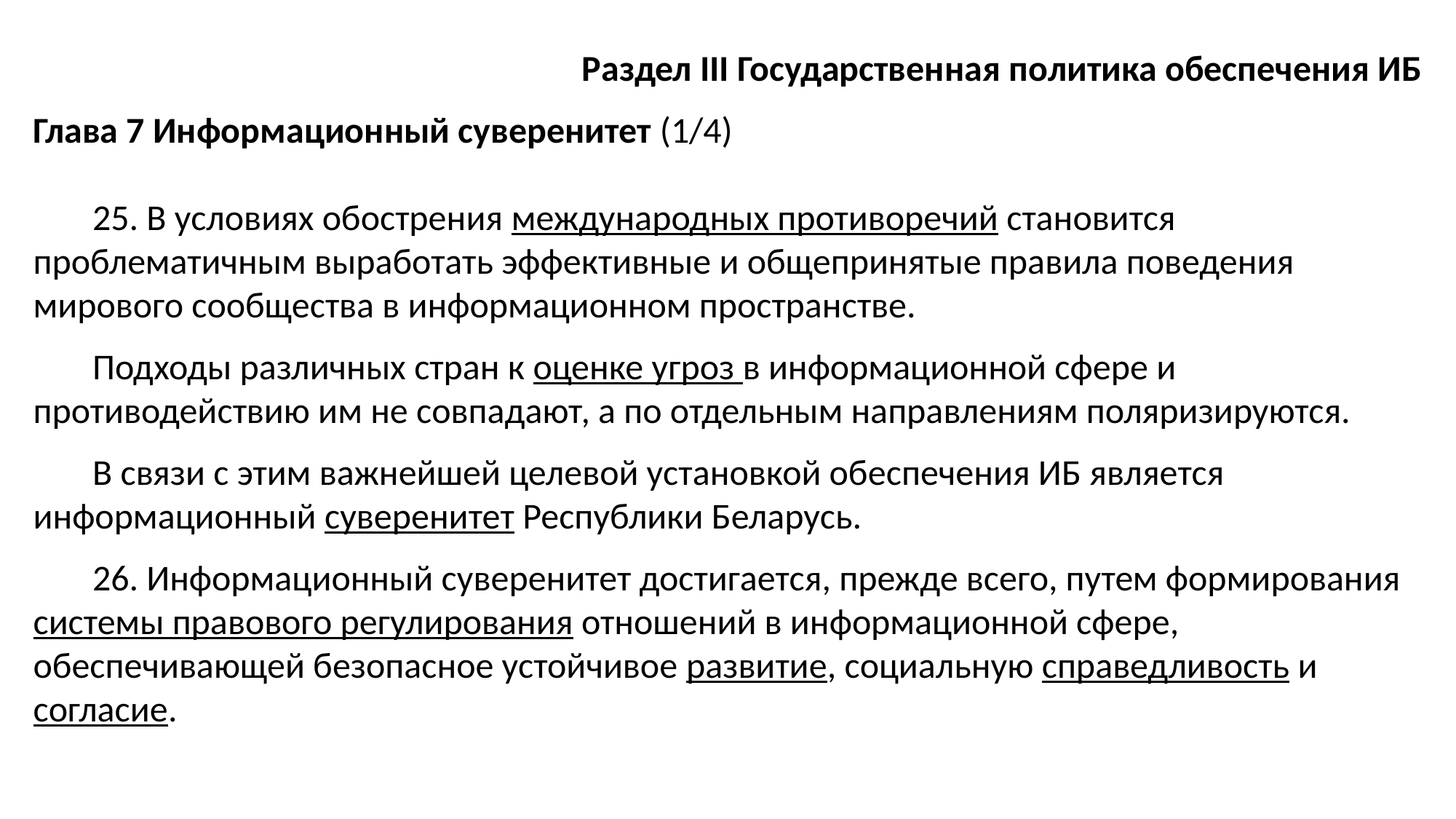

Раздел III Государственная политика обеспечения ИБ
Глава 7 Информационный суверенитет (1/4)

25. В условиях обострения международных противоречий становится проблематичным выработать эффективные и общепринятые правила поведения мирового сообщества в информационном пространстве.
Подходы различных стран к оценке угроз в информационной сфере и противодействию им не совпадают, а по отдельным направлениям поляризируются.
В связи с этим важнейшей целевой установкой обеспечения ИБ является информационный суверенитет Республики Беларусь.
26. Информационный суверенитет достигается, прежде всего, путем формирования системы правового регулирования отношений в информационной сфере, обеспечивающей безопасное устойчивое развитие, социальную справедливость и согласие.